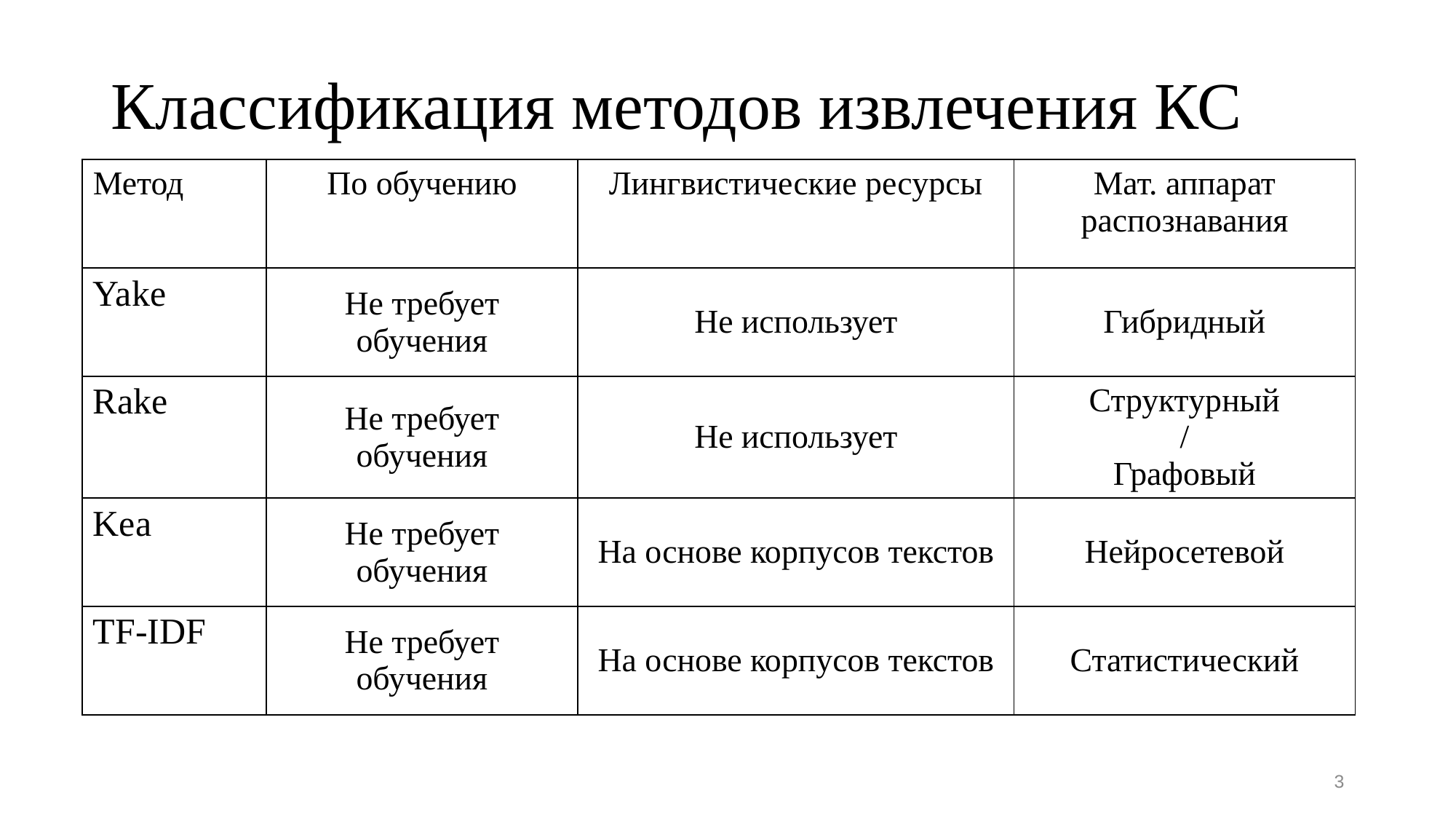

# Классификация методов извлечения КС
| Метод | По обучению | Лингвистические ресурсы | Мат. аппарат распознавания |
| --- | --- | --- | --- |
| Yake | Не требует обучения | Не использует | Гибридный |
| Rake | Не требует обучения | Не использует | Структурный / Графовый |
| Kea | Не требует обучения | На основе корпусов текстов | Нейросетевой |
| TF-IDF | Не требует обучения | На основе корпусов текстов | Статистический |
3